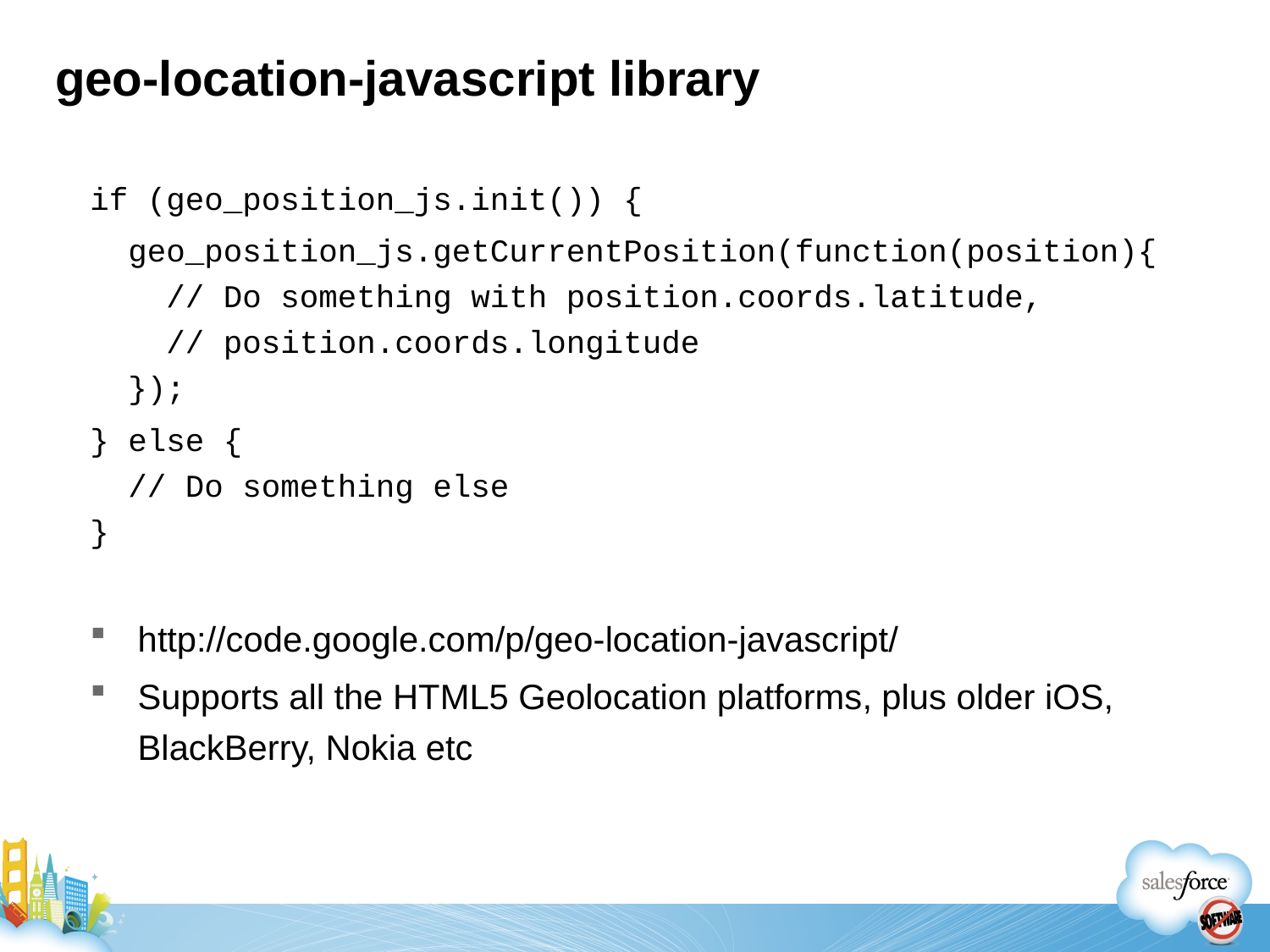

# geo-location-javascript library
if (geo_position_js.init()) {
  geo_position_js.getCurrentPosition(function(position){
    // Do something with position.coords.latitude,
    // position.coords.longitude
  });
} else {
  // Do something else
}

http://code.google.com/p/geo-location-javascript/
Supports all the HTML5 Geolocation platforms, plus older iOS, BlackBerry, Nokia etc